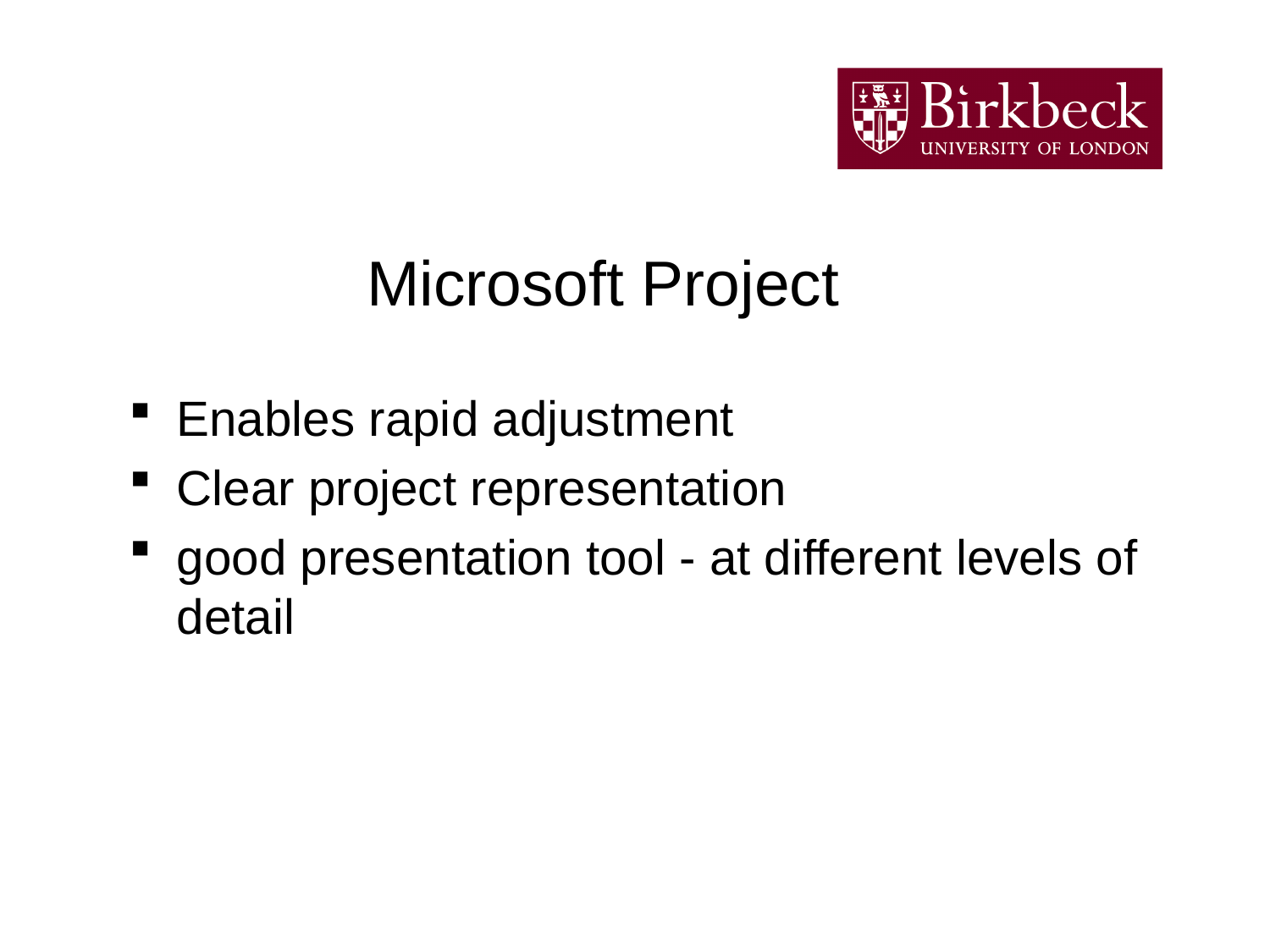

# Microsoft Project
Enables rapid adjustment
Clear project representation
good presentation tool - at different levels of detail